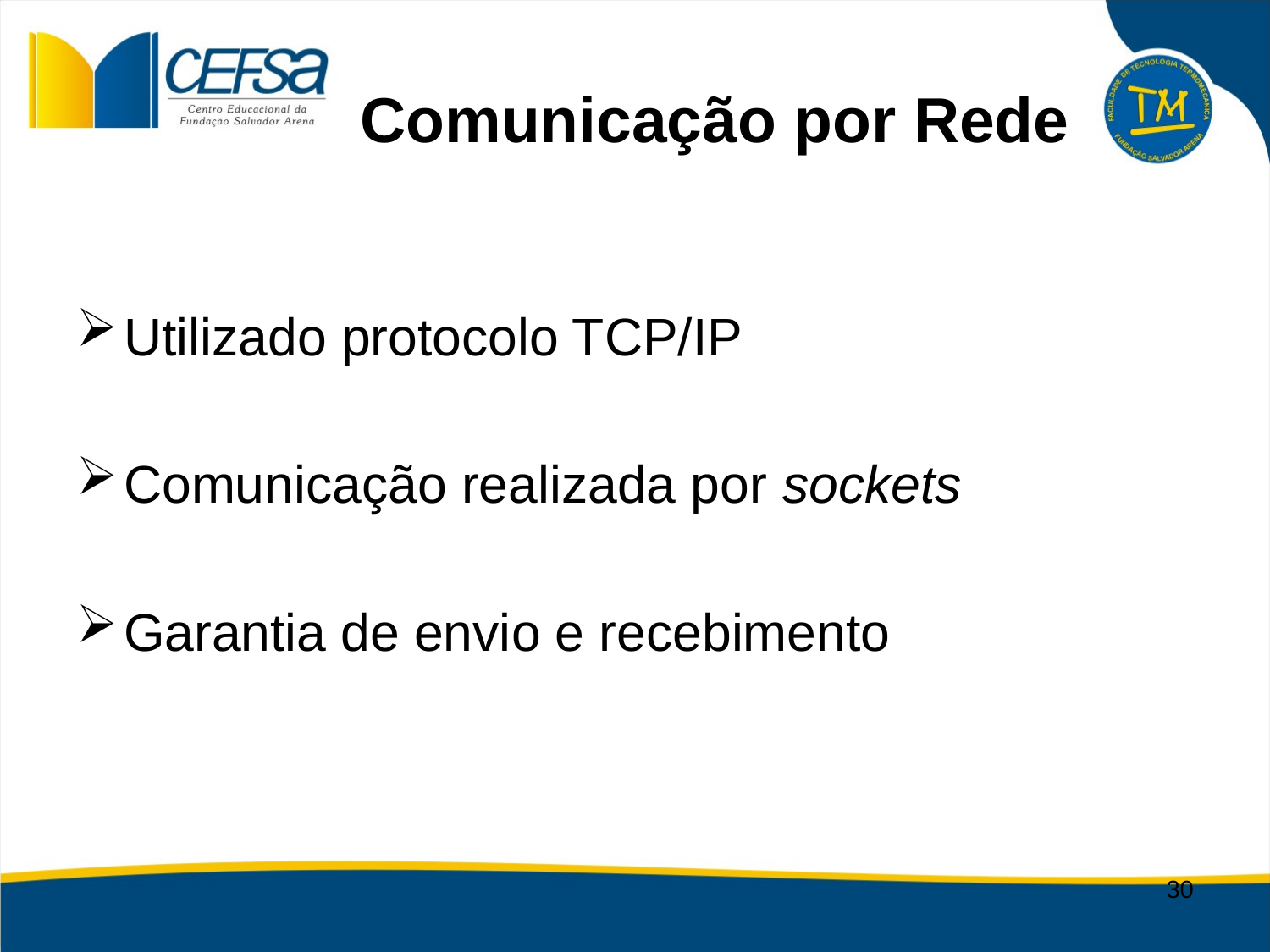

# Comunicação por Rede

Utilizado protocolo TCP/IP

Comunicação realizada por sockets

Garantia de envio e recebimento
30